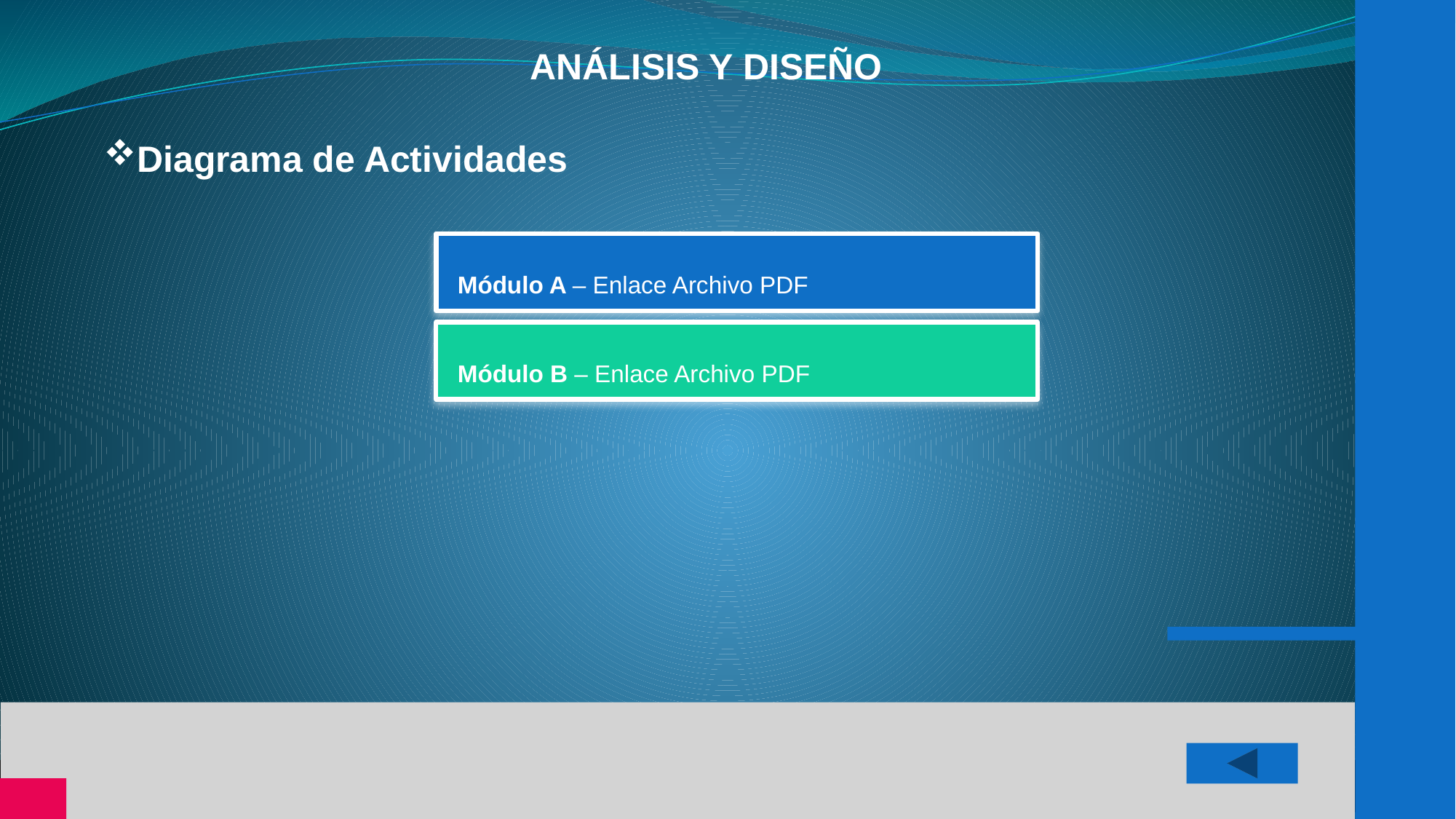

ANÁLISIS Y DISEÑO
Diagrama de Actividades
# Módulo A – Enlace Archivo PDF
Módulo B – Enlace Archivo PDF

36